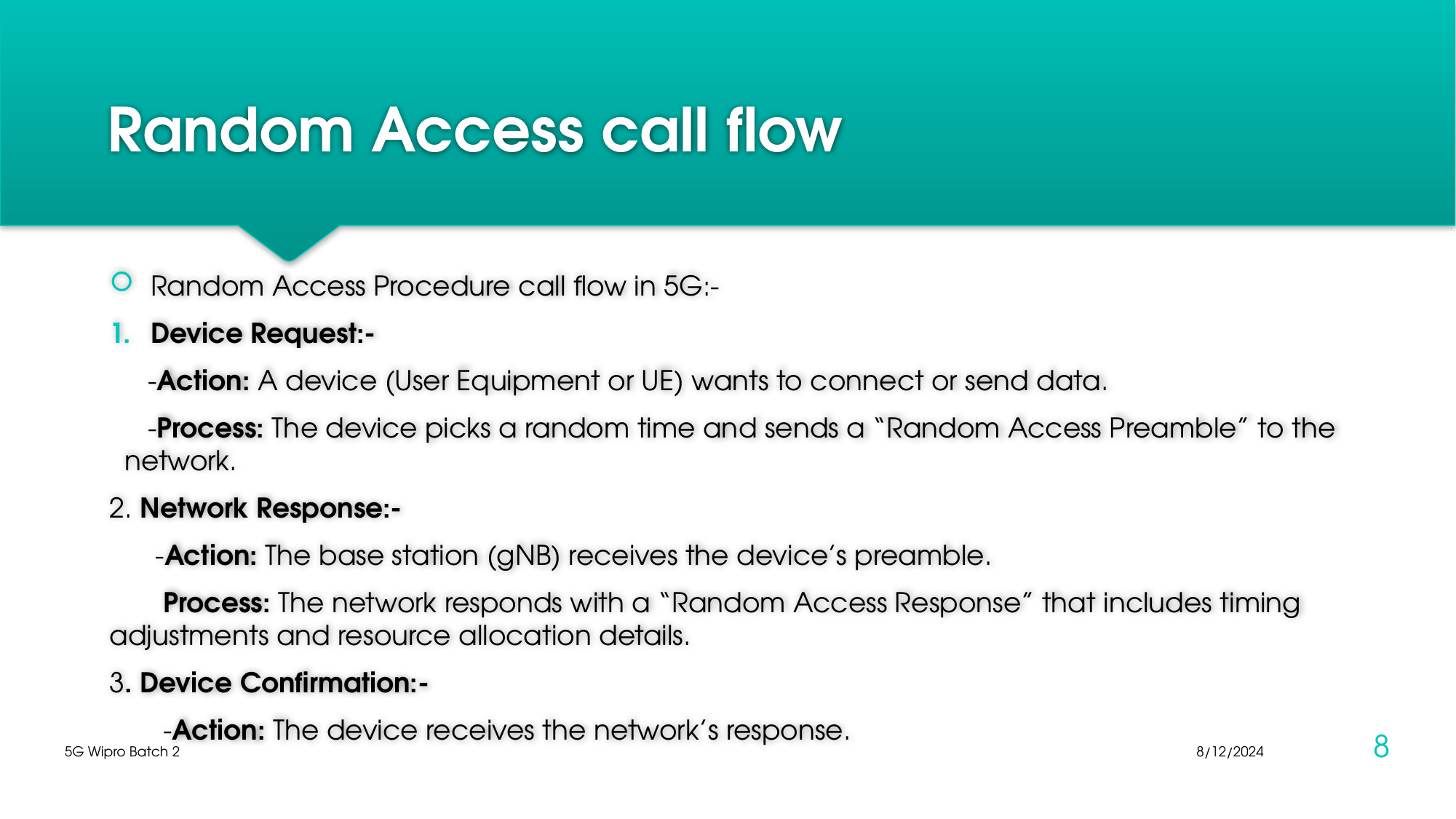

# Random Access call flow
Random Access Procedure call flow in 5G:-
Device Request:-
     -Action: A device (User Equipment or UE) wants to connect or send data.
     -Process: The device picks a random time and sends a “Random Access Preamble” to the    network.
2. Network Response:-
      -Action: The base station (gNB) receives the device’s preamble.
       Process: The network responds with a “Random Access Response” that includes timing adjustments and resource allocation details.
3. Device Confirmation:-
       -Action: The device receives the network’s response.

8
5G Wipro Batch 2
8/12/2024